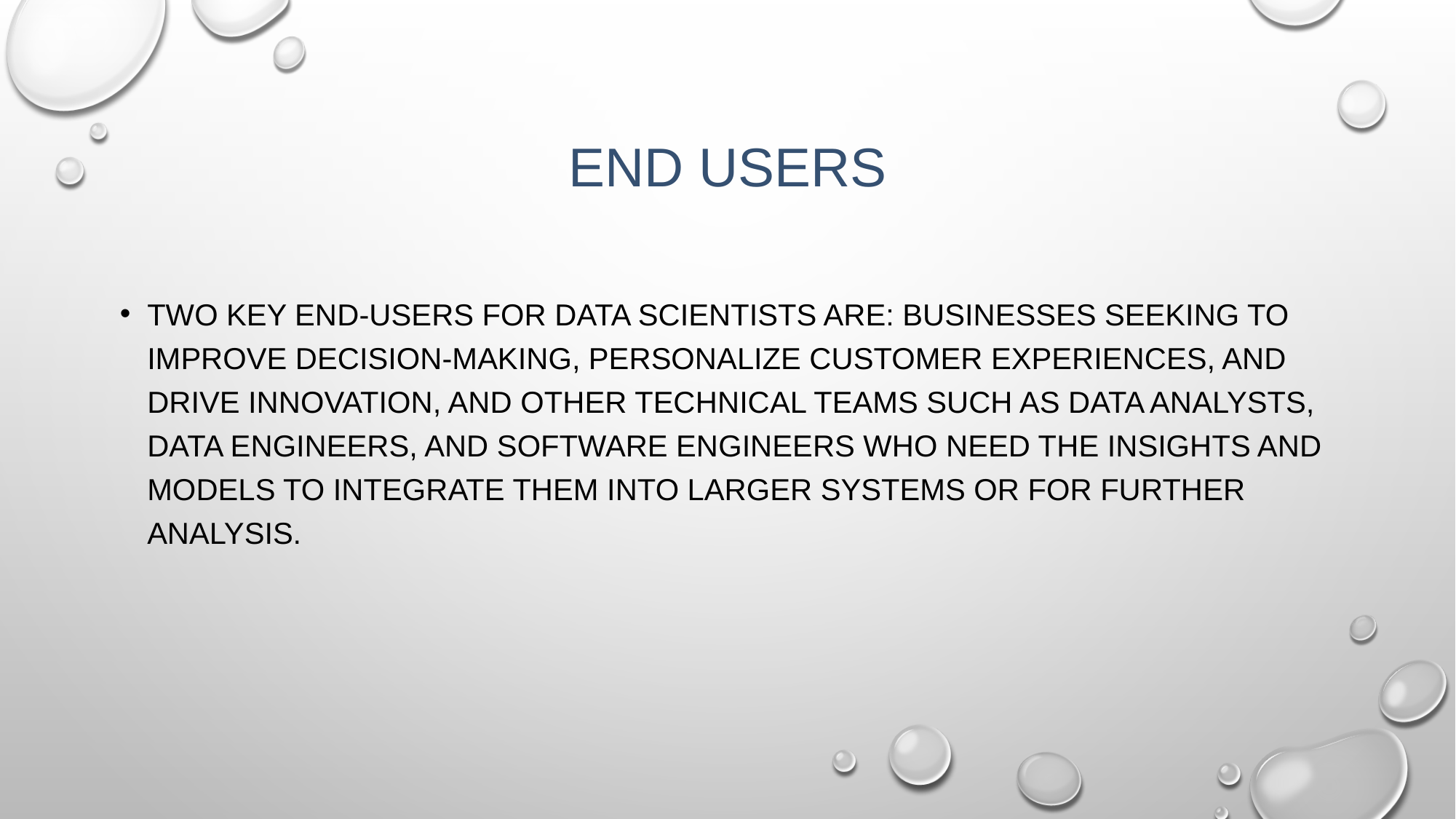

# End users
Two key end-users for data scientists are: businesses seeking to improve decision-making, personalize customer experiences, and drive innovation, and other technical teams such as data analysts, data engineers, and software engineers who need the insights and models to integrate them into larger systems or for further analysis.